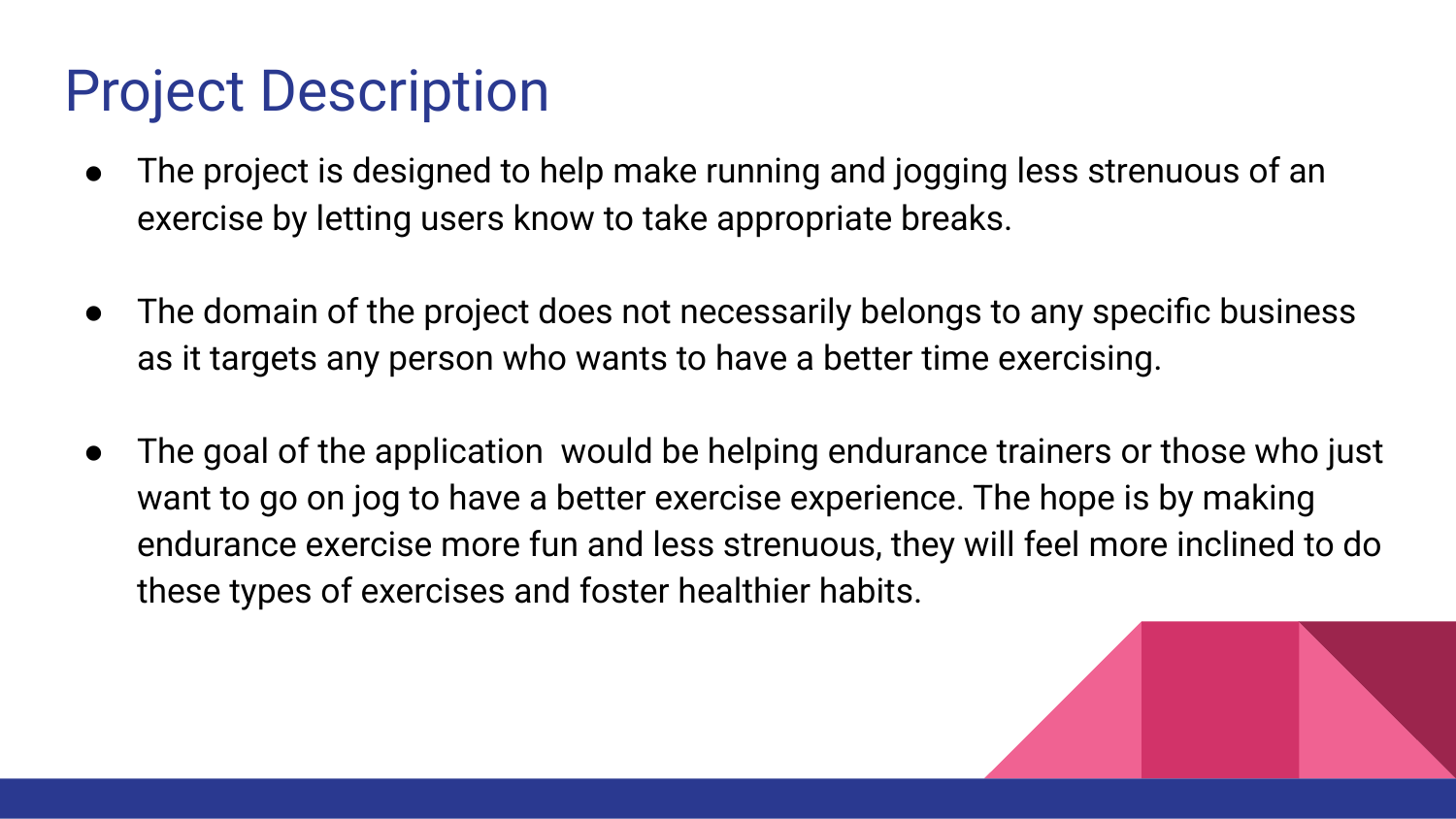

# Project Description
The project is designed to help make running and jogging less strenuous of an exercise by letting users know to take appropriate breaks.

The domain of the project does not necessarily belongs to any specific business as it targets any person who wants to have a better time exercising.

The goal of the application  would be helping endurance trainers or those who just want to go on jog to have a better exercise experience. The hope is by making endurance exercise more fun and less strenuous, they will feel more inclined to do these types of exercises and foster healthier habits.